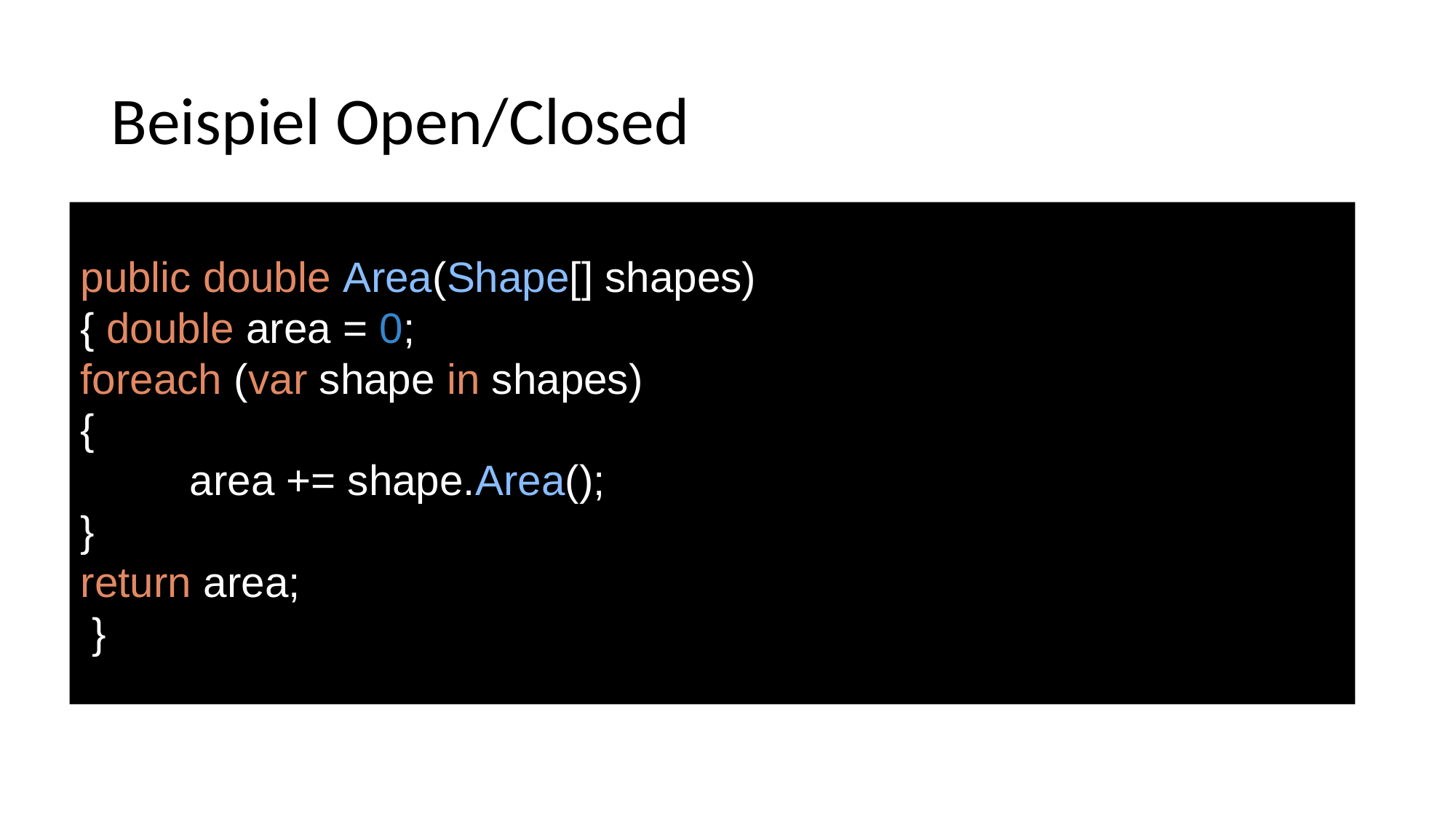

# Beispiel Open/Closed
public double Area(Shape[] shapes)
{ double area = 0;
foreach (var shape in shapes)
{
 	area += shape.Area();
}
return area;
 }